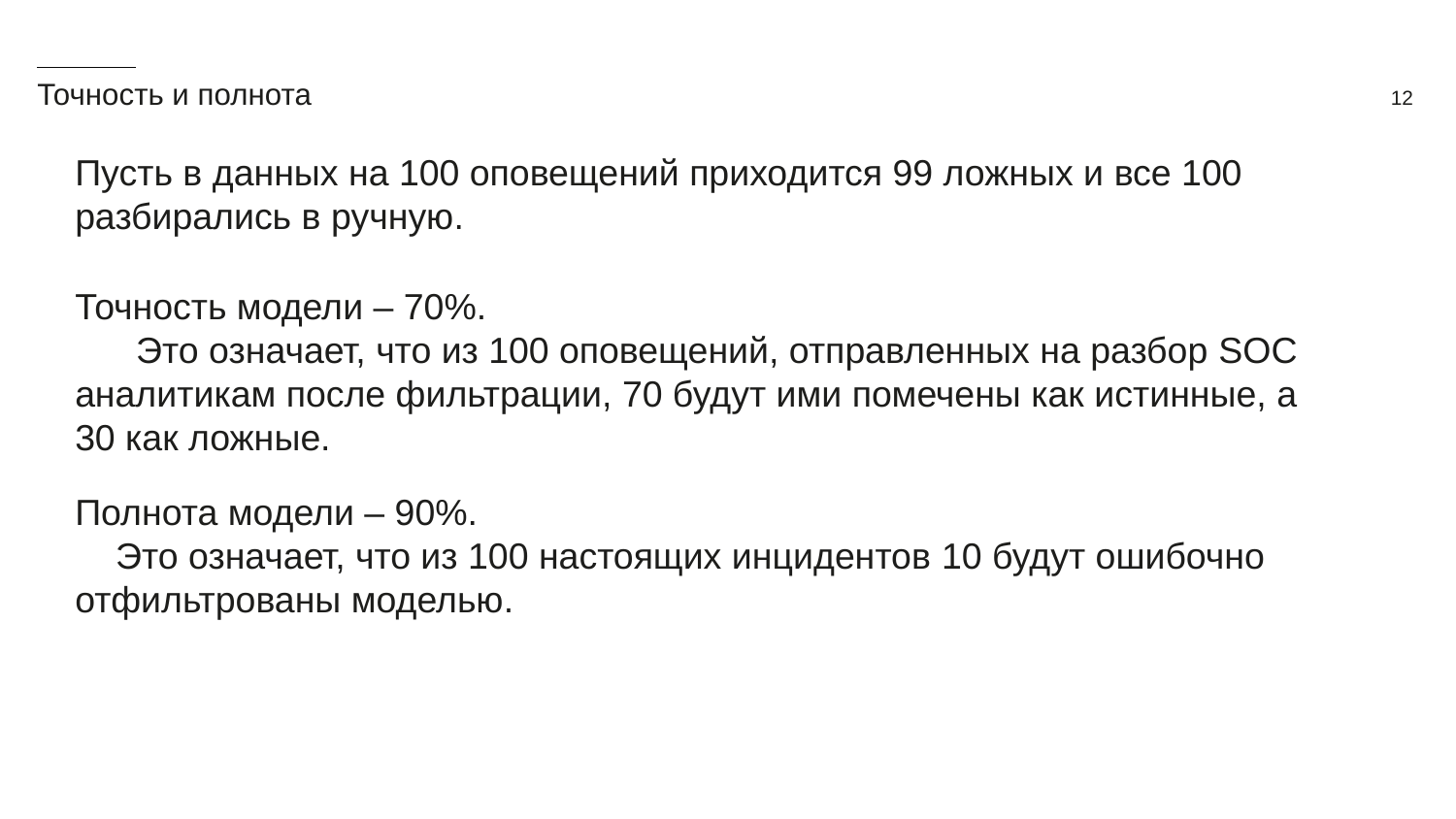

Точность и полнота
Пусть в данных на 100 оповещений приходится 99 ложных и все 100 разбирались в ручную.
Точность модели – 70%.
      Это означает, что из 100 оповещений, отправленных на разбор SOC аналитикам после фильтрации, 70 будут ими помечены как истинные, а 30 как ложные.
Полнота модели – 90%.
    Это означает, что из 100 настоящих инцидентов 10 будут ошибочно отфильтрованы моделью.